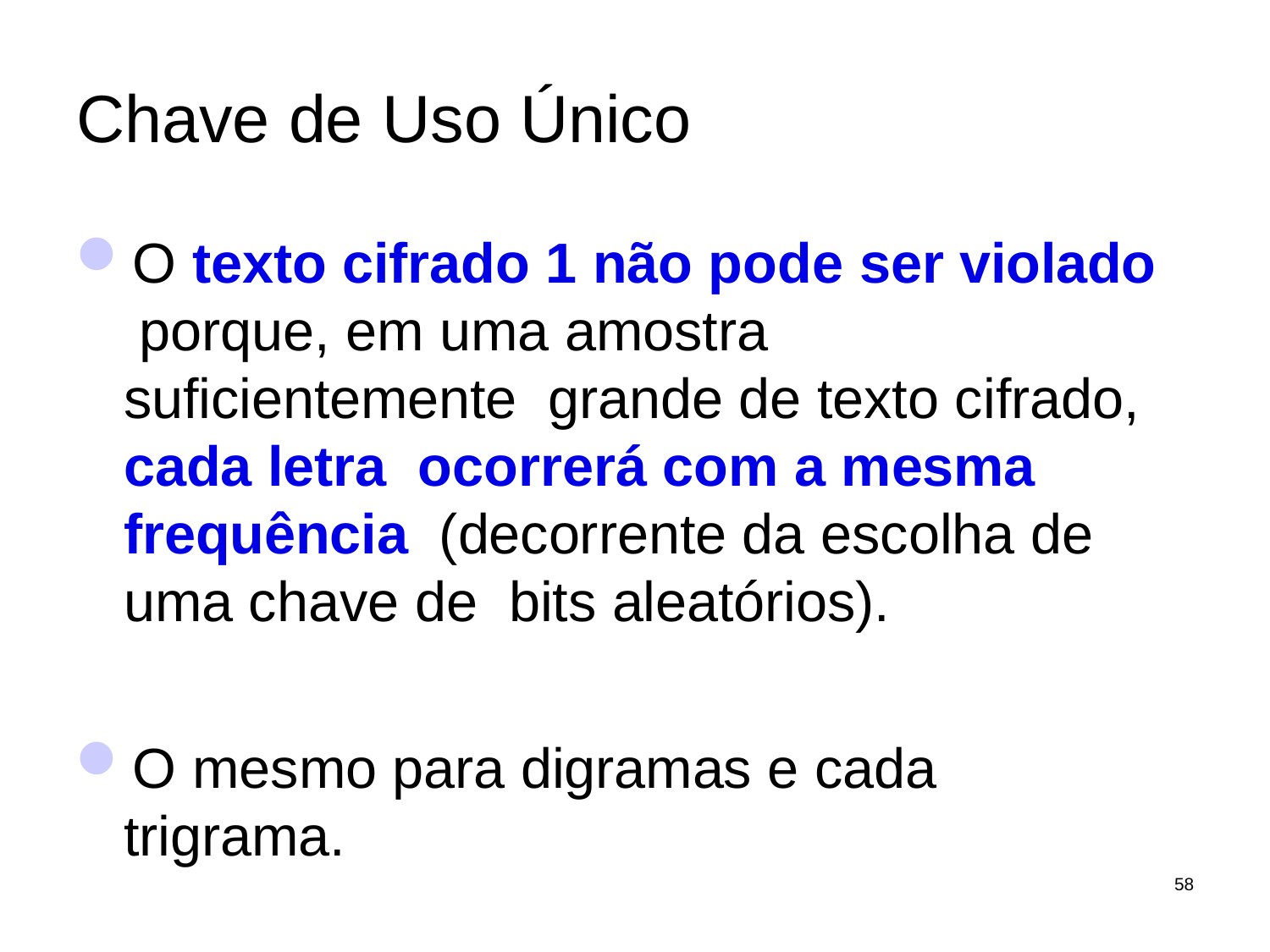

# Chave de Uso Único
O texto cifrado 1 não pode ser violado  porque, em uma amostra suficientemente  grande de texto cifrado, cada letra  ocorrerá com a mesma frequência  (decorrente da escolha de uma chave de  bits aleatórios).

O mesmo para digramas e cada trigrama.
58